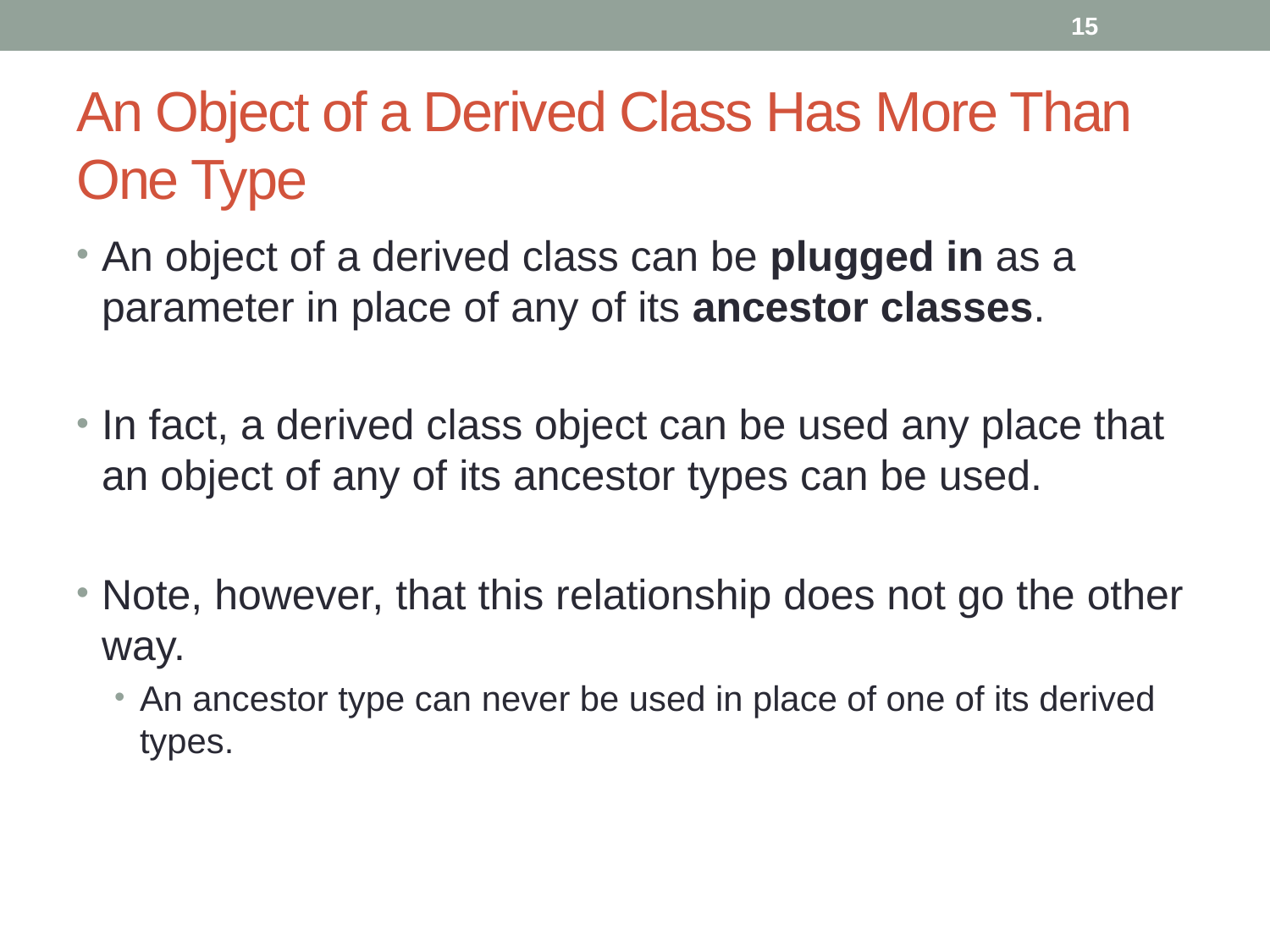

15
# An Object of a Derived Class Has More Than One Type
An object of a derived class can be plugged in as a parameter in place of any of its ancestor classes.

In fact, a derived class object can be used any place that an object of any of its ancestor types can be used.

Note, however, that this relationship does not go the other way.
An ancestor type can never be used in place of one of its derived types.